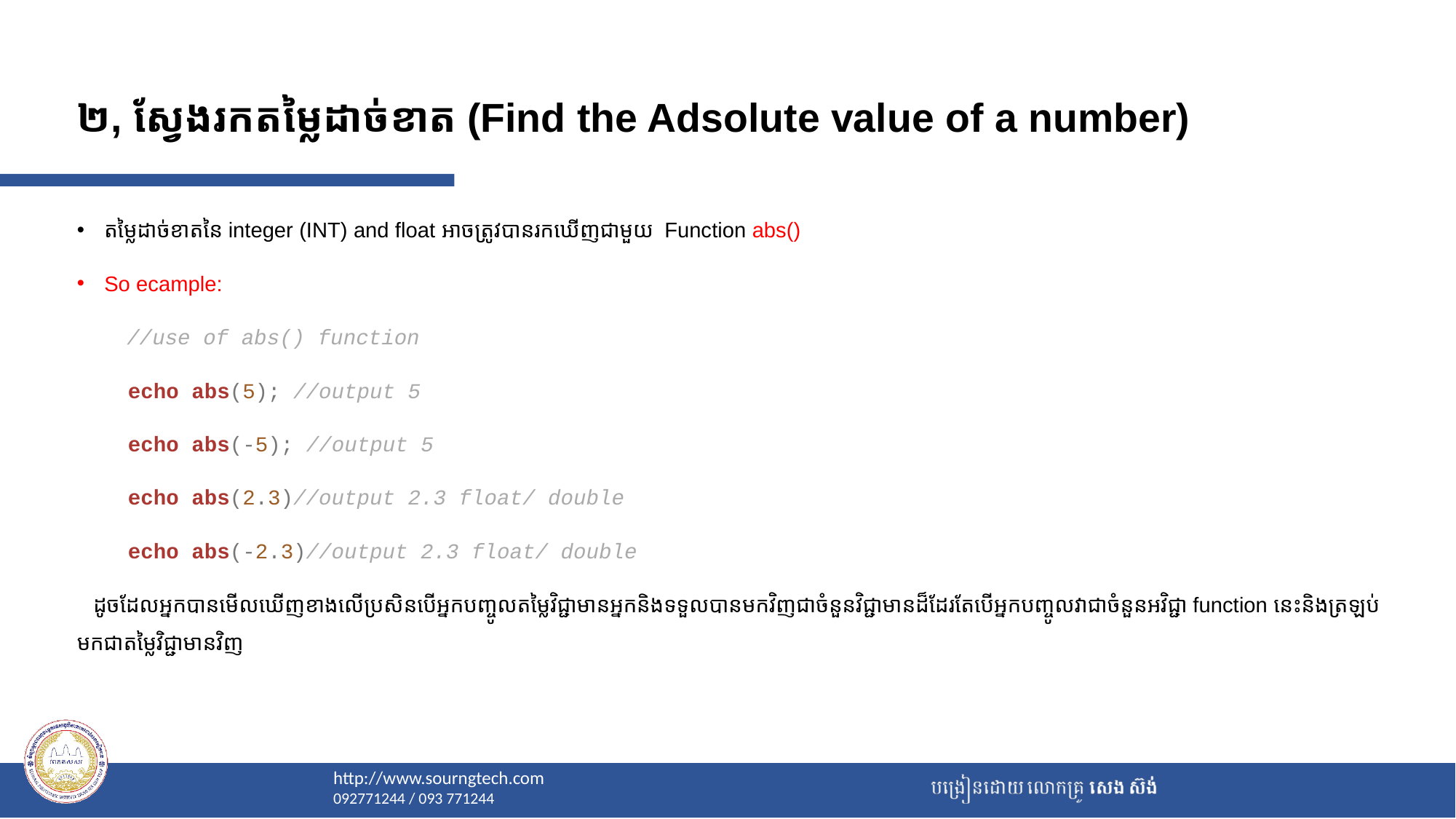

# ២, ស្វែងរកតម្លៃដាច់ខាត (Find the Adsolute value of a number)
តម្លៃដាច់ខាតនៃ integer (INT) and float អាចត្រូវបានរកឃើញជាមួយ  Function abs()
So ecample:
    //use of abs() function
    echo abs(5); //output 5
    echo abs(-5); //output 5
    echo abs(2.3)//output 2.3 float/ double
    echo abs(-2.3)//output 2.3 float/ double
   ដូចដែលអ្នកបានមើលឃើញខាងលើប្រសិនបើអ្នកបញ្ចូលតម្លៃវិជ្ជាមានអ្នកនិងទទួលបានមកវិញជាចំនួនវិជ្ជាមានដ៏ដែរតែបើអ្នកបញ្ចូលវាជាចំនួនអវិជ្ជា function នេះនិងត្រឡប់មកជាតម្លៃវិជ្ជាមានវិញ